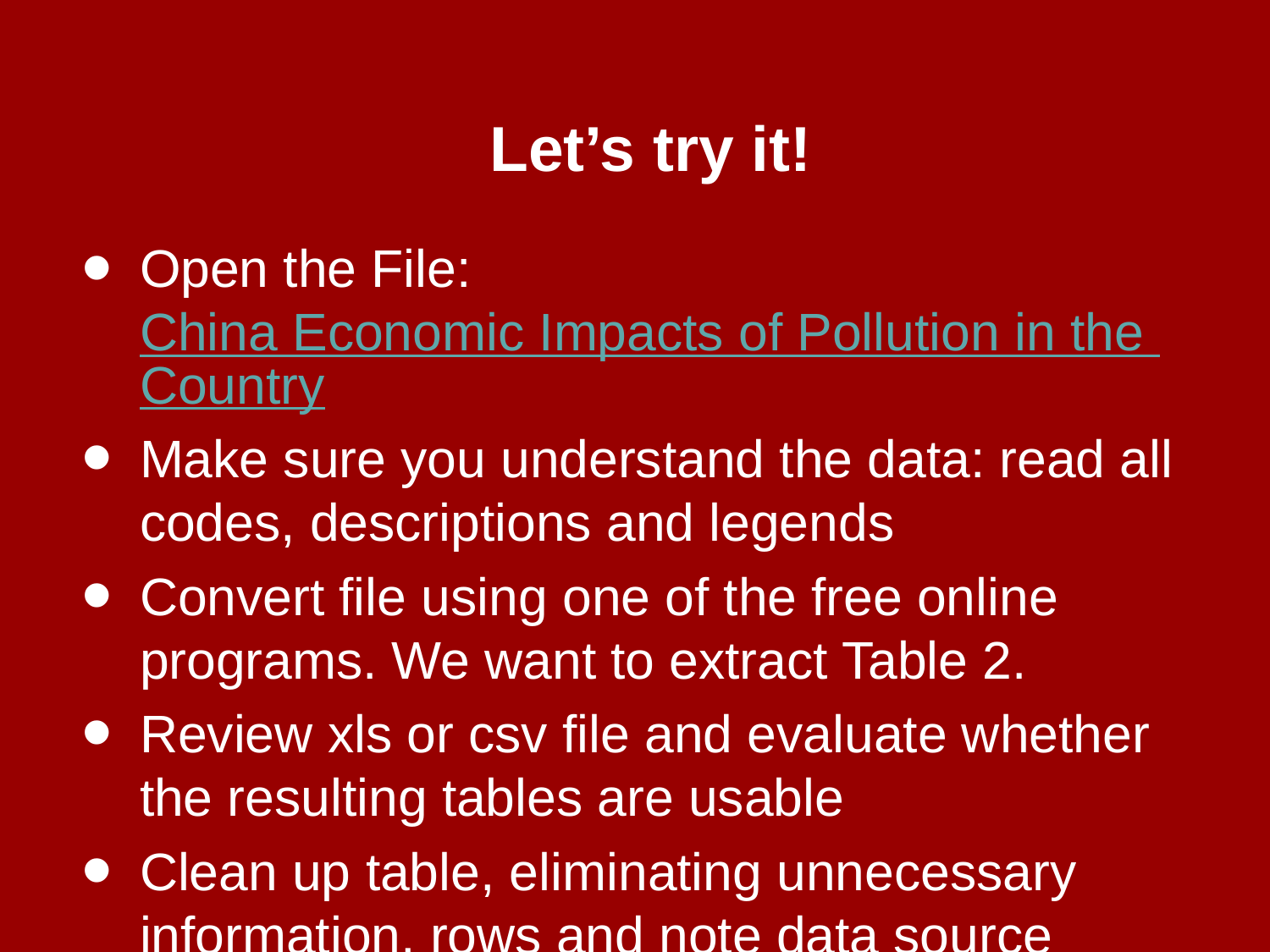

# Let’s try it!
Open the File: China Economic Impacts of Pollution in the Country
Make sure you understand the data: read all codes, descriptions and legends
Convert file using one of the free online programs. We want to extract Table 2.
Review xls or csv file and evaluate whether the resulting tables are usable
Clean up table, eliminating unnecessary information, rows and note data source